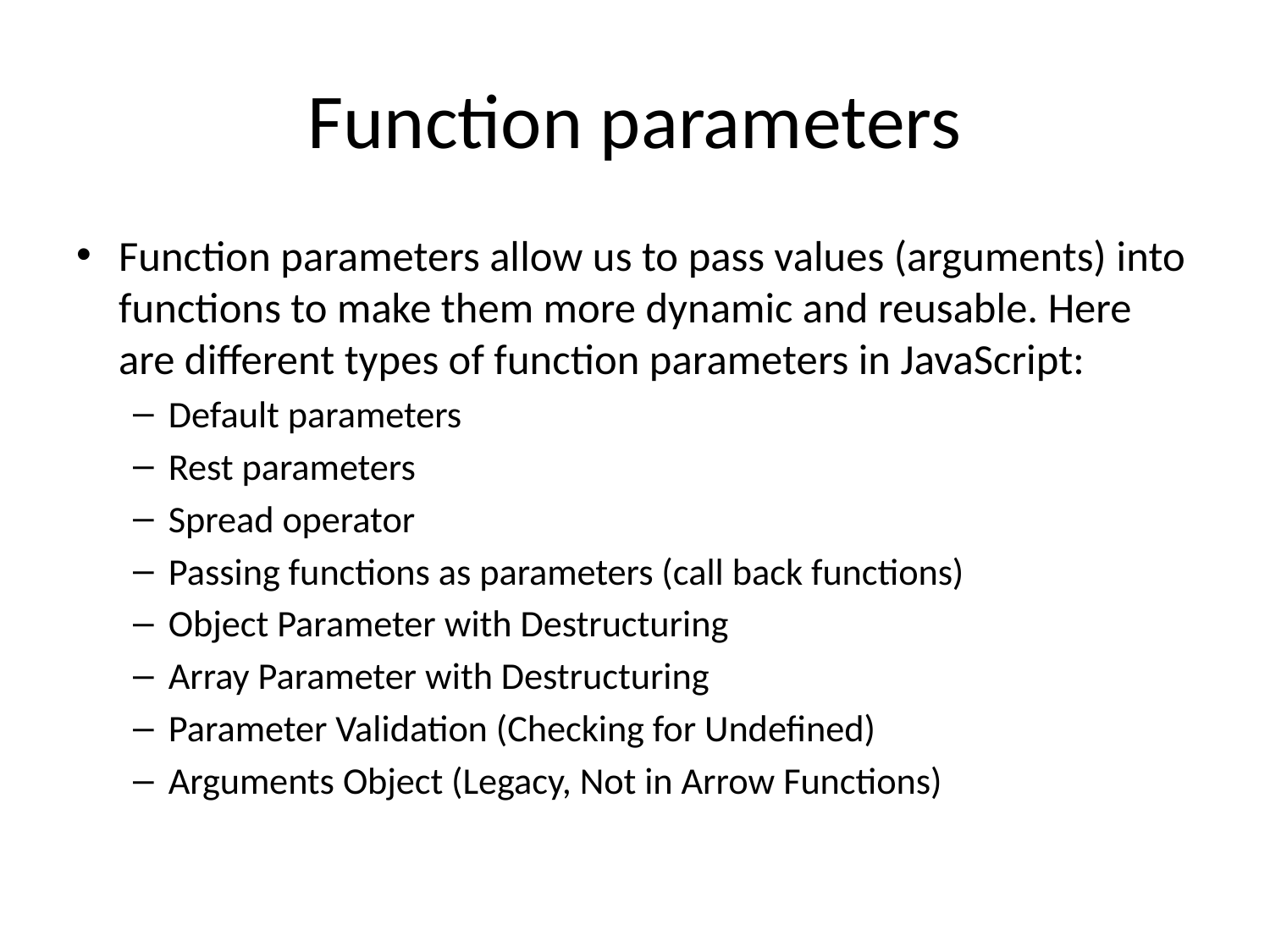

# Function parameters
Function parameters allow us to pass values (arguments) into functions to make them more dynamic and reusable. Here are different types of function parameters in JavaScript:
Default parameters
Rest parameters
Spread operator
Passing functions as parameters (call back functions)
Object Parameter with Destructuring
Array Parameter with Destructuring
Parameter Validation (Checking for Undefined)
Arguments Object (Legacy, Not in Arrow Functions)